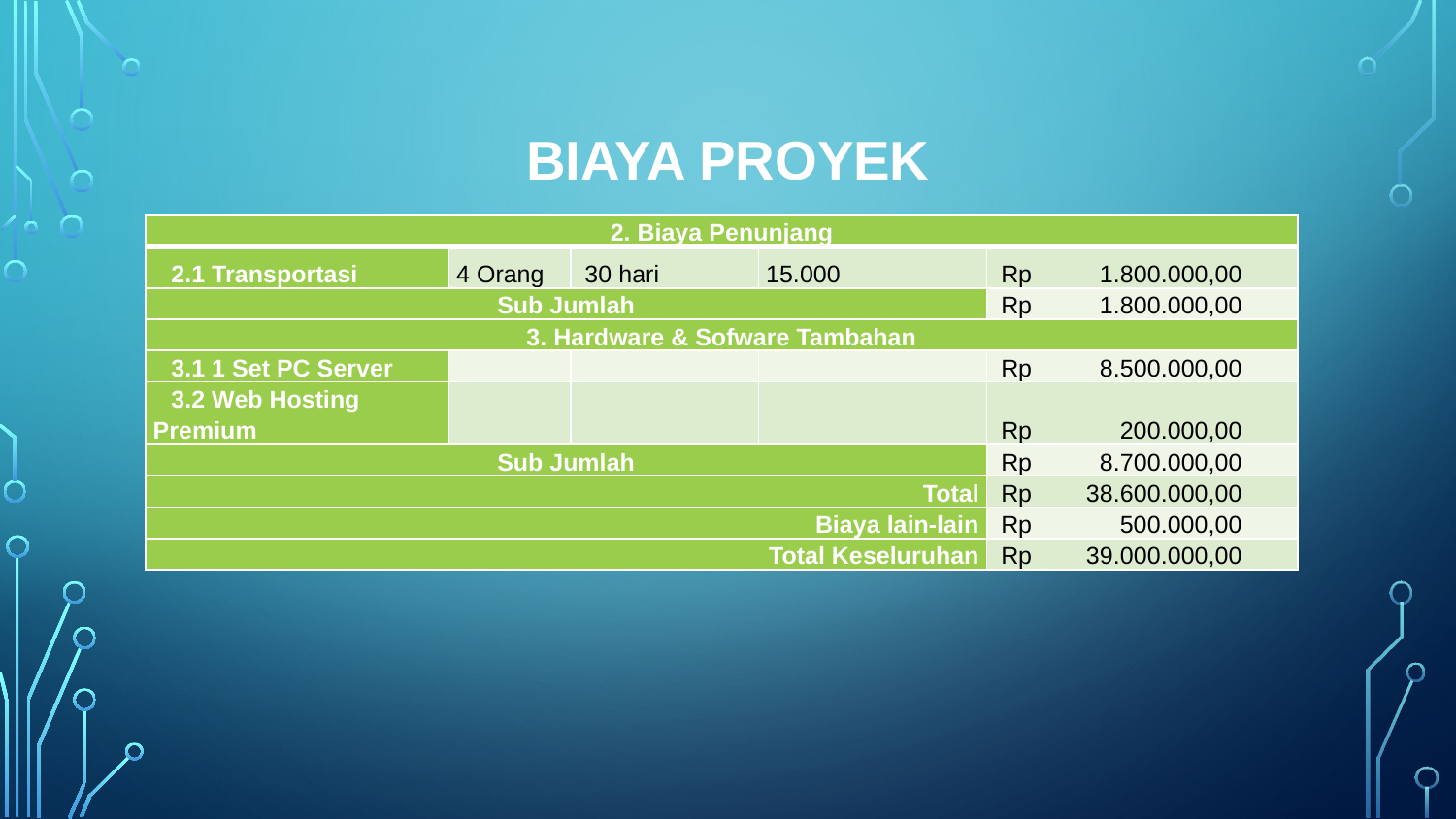

# Biaya Proyek
| 2. Biaya Penunjang |  |  |  |  |
| --- | --- | --- | --- | --- |
| 2.1 Transportasi | 4 Orang | 30 hari | 15.000 | Rp 1.800.000,00 |
| Sub Jumlah |  |  |  | Rp 1.800.000,00 |
| 3. Hardware & Sofware Tambahan |  |  |  |  |
| 3.1 1 Set PC Server |  |  |  | Rp 8.500.000,00 |
| 3.2 Web Hosting Premium |  |  |  | Rp 200.000,00 |
| Sub Jumlah |  |  |  | Rp 8.700.000,00 |
| Total |  |  |  | Rp 38.600.000,00 |
| Biaya lain-lain |  |  |  | Rp 500.000,00 |
| Total Keseluruhan |  |  |  | Rp 39.000.000,00 |